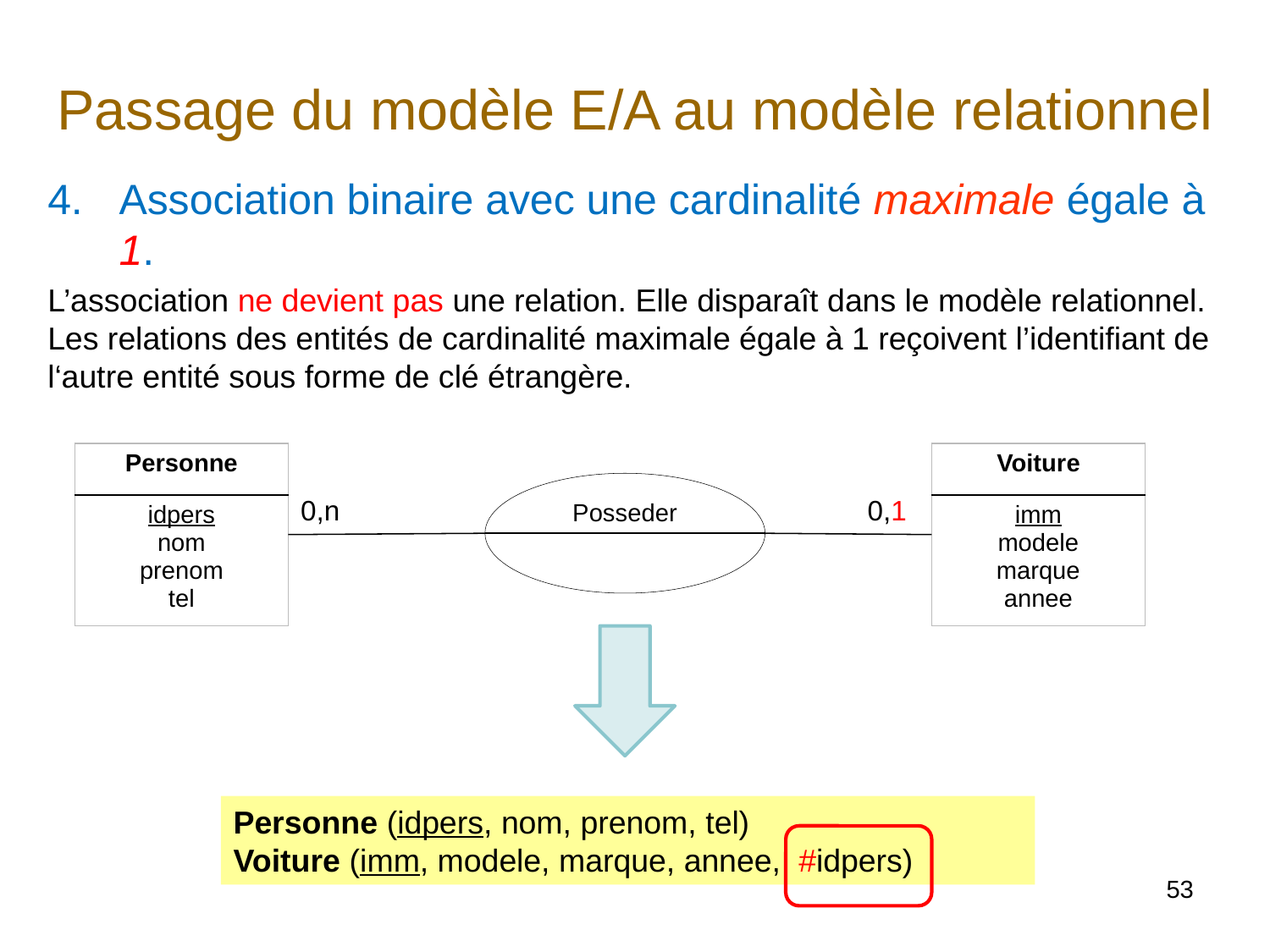

# Passage du modèle E/A au modèle relationnel
Association binaire avec une cardinalité maximale égale à 1.
L’association ne devient pas une relation. Elle disparaît dans le modèle relationnel. Les relations des entités de cardinalité maximale égale à 1 reçoivent l’identifiant de l‘autre entité sous forme de clé étrangère.
| Personne |
| --- |
| idpers nom prenom tel |
| Voiture |
| --- |
| imm modele marque annee |
Posseder
0,n
0,1

Personne (idpers, nom, prenom, tel)
Voiture (imm, modele, marque, annee,  #idpers)

53